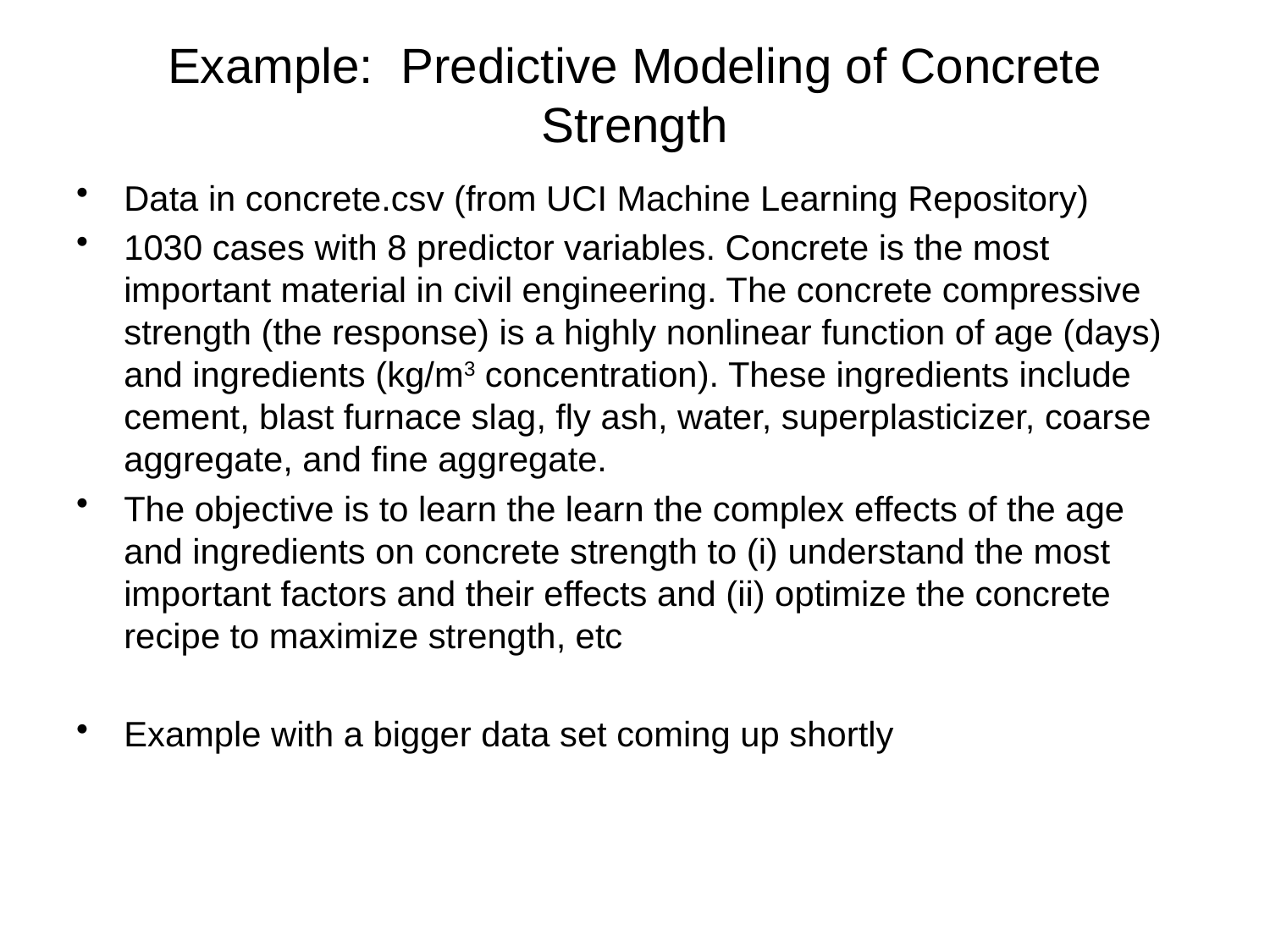

# Example:  Predictive Modeling of Concrete Strength
Data in concrete.csv (from UCI Machine Learning Repository)
1030 cases with 8 predictor variables. Concrete is the most important material in civil engineering. The concrete compressive strength (the response) is a highly nonlinear function of age (days) and ingredients (kg/m3 concentration). These ingredients include cement, blast furnace slag, fly ash, water, superplasticizer, coarse aggregate, and fine aggregate.
The objective is to learn the learn the complex effects of the age and ingredients on concrete strength to (i) understand the most important factors and their effects and (ii) optimize the concrete recipe to maximize strength, etc

Example with a bigger data set coming up shortly